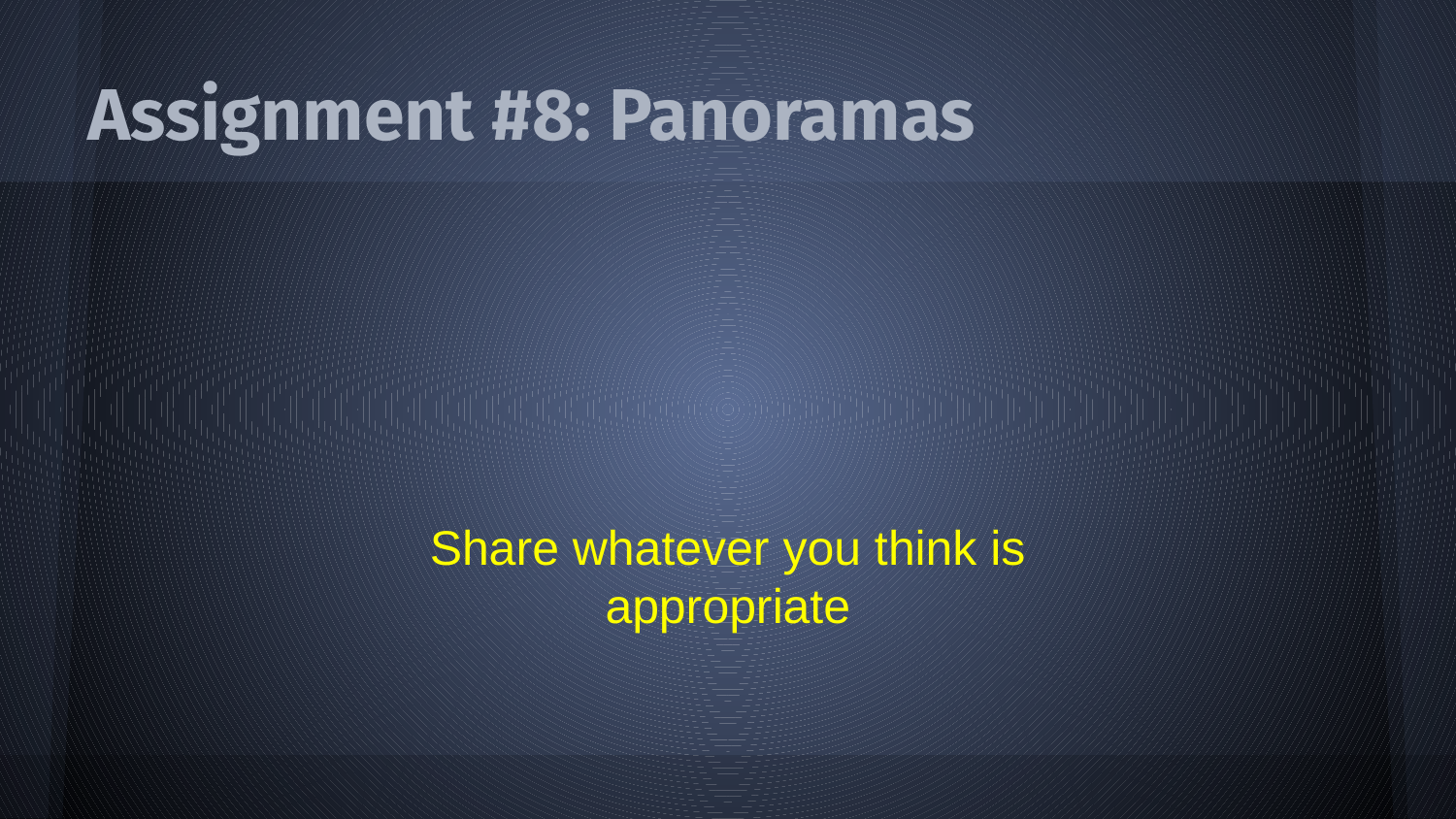

# Assignment #8: Panoramas
Share whatever you think is appropriate